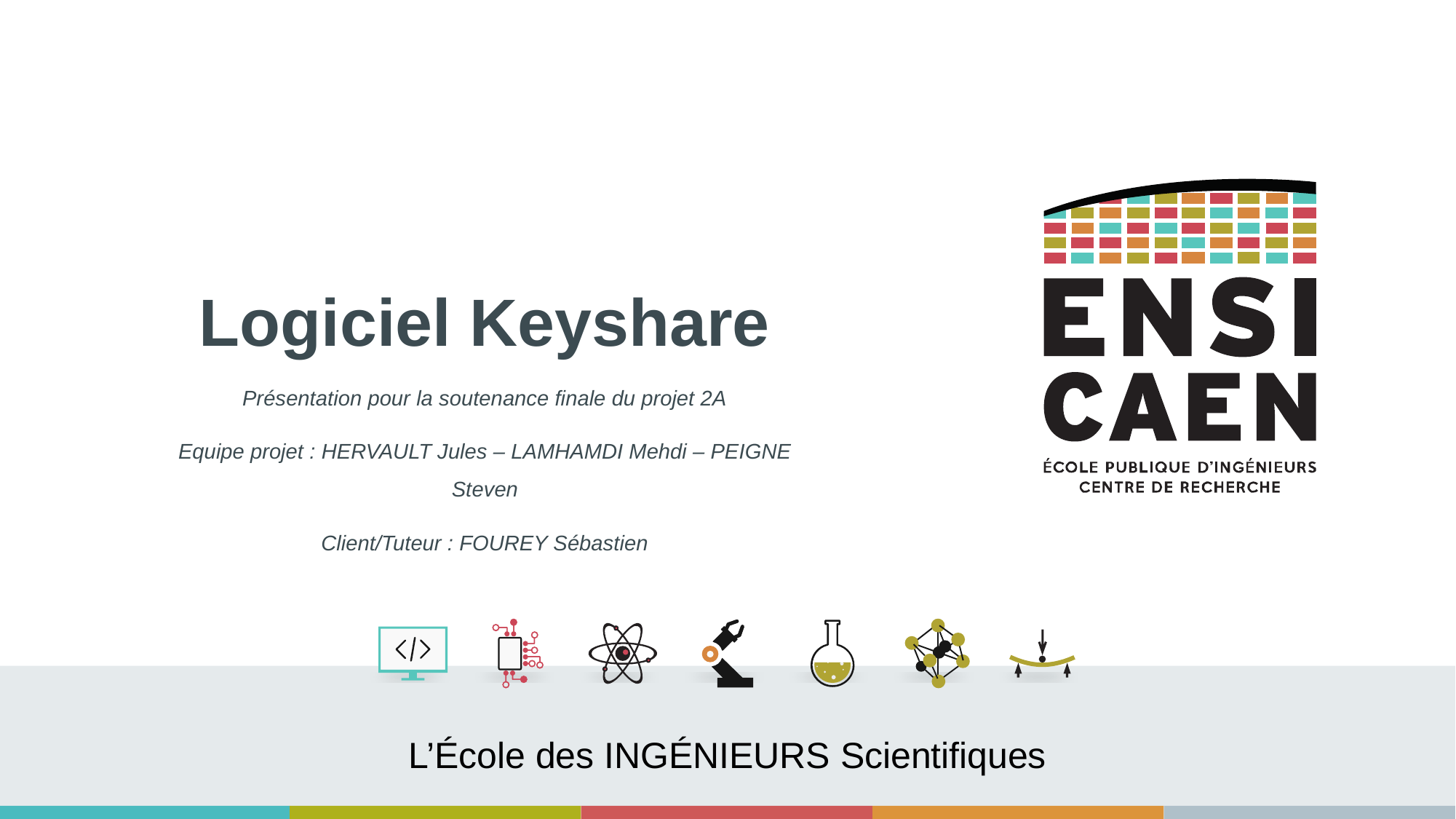

# Logiciel Keyshare
Présentation pour la soutenance finale du projet 2A
Equipe projet : HERVAULT Jules – LAMHAMDI Mehdi – PEIGNE Steven
Client/Tuteur : FOUREY Sébastien